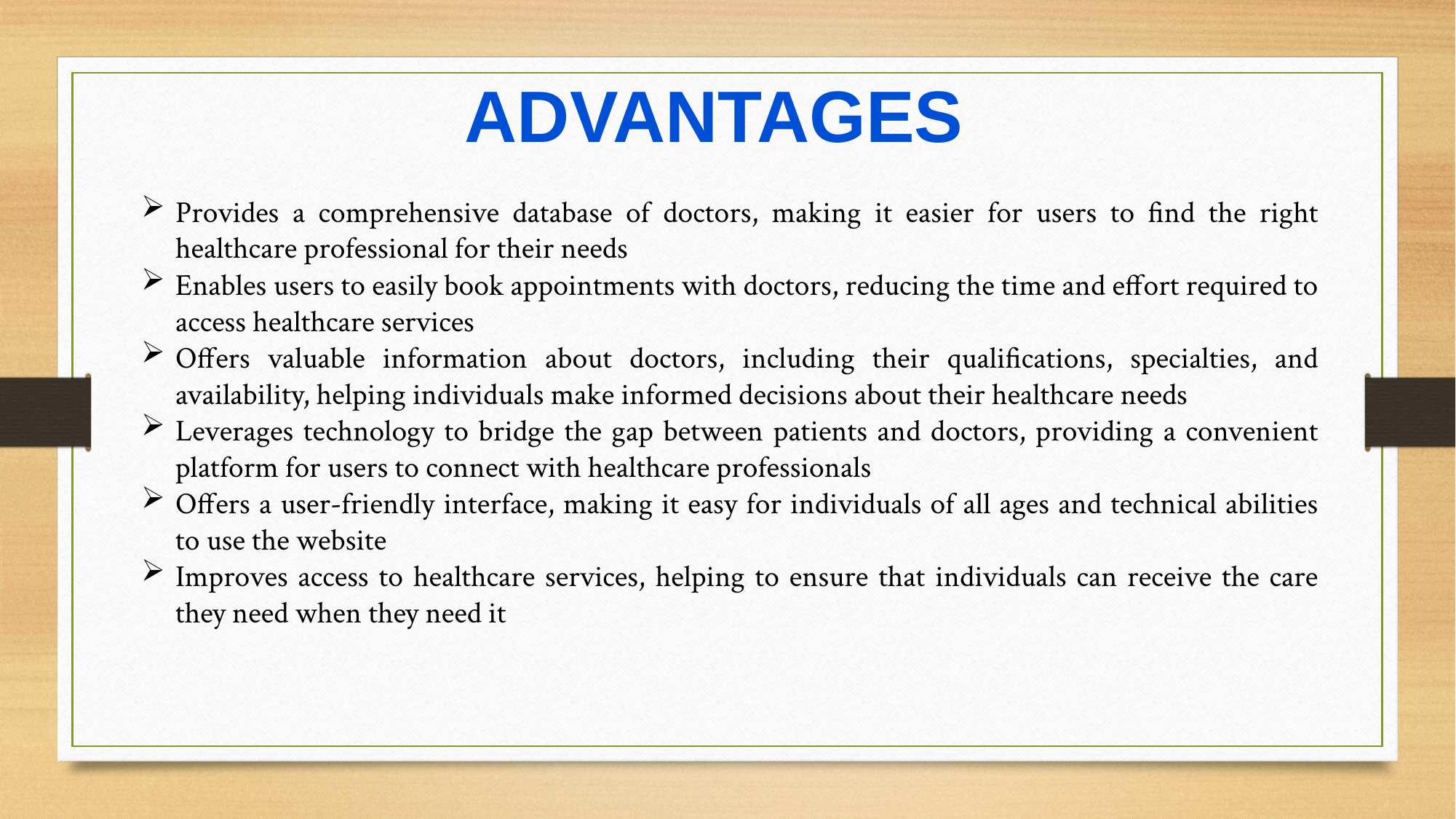

ADVANTAGES
Provides a comprehensive database of doctors, making it easier for users to find the right healthcare professional for their needs
Enables users to easily book appointments with doctors, reducing the time and effort required to access healthcare services
Offers valuable information about doctors, including their qualifications, specialties, and availability, helping individuals make informed decisions about their healthcare needs
Leverages technology to bridge the gap between patients and doctors, providing a convenient platform for users to connect with healthcare professionals
Offers a user-friendly interface, making it easy for individuals of all ages and technical abilities to use the website
Improves access to healthcare services, helping to ensure that individuals can receive the care they need when they need it